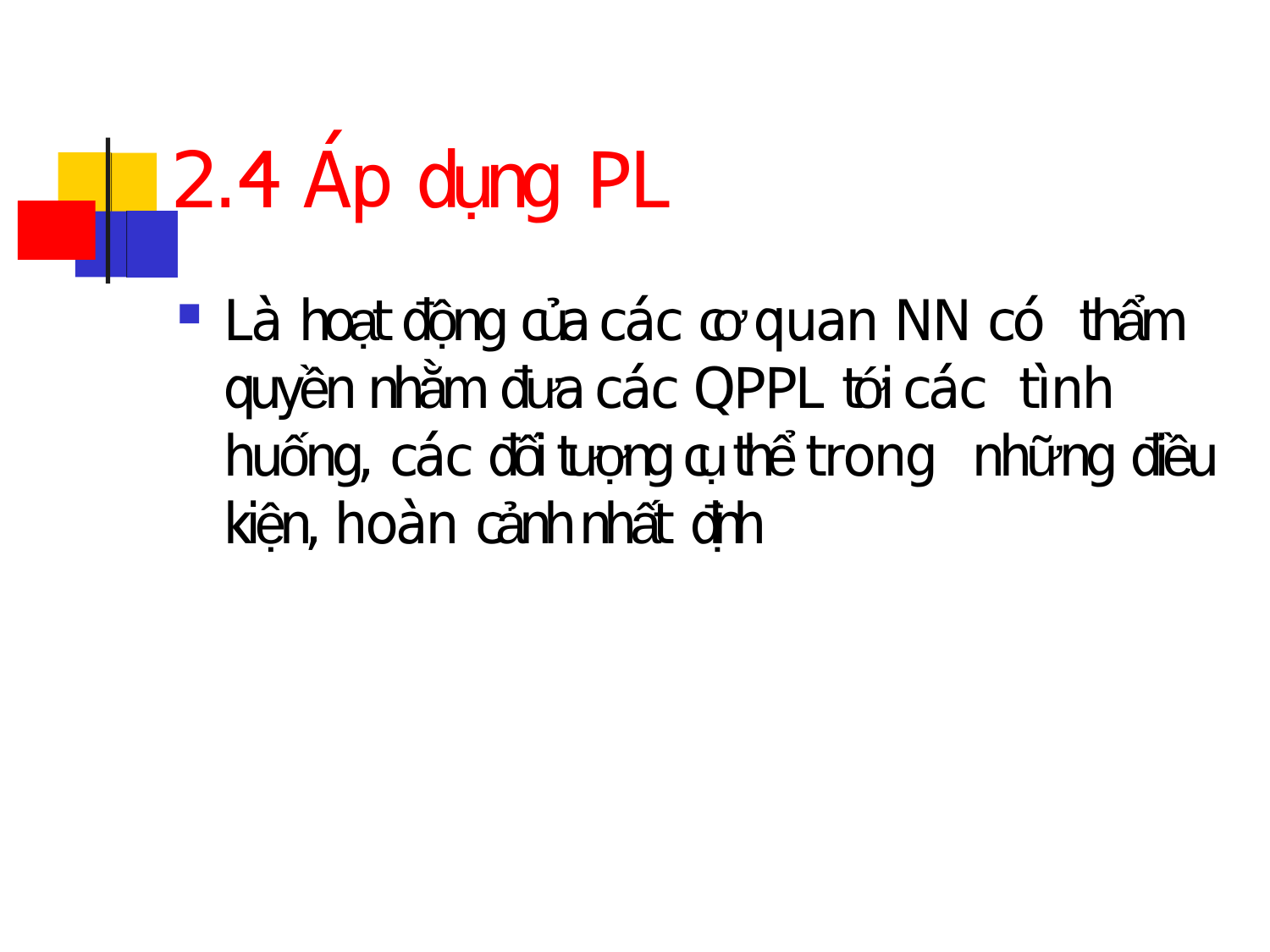

# 2.4 Áp dụng PL
Là hoạt động của các cơ quan NN có  thẩm quyền nhằm đưa các QPPL tới các  tình huống, các đối tượng cụ thể trong  những điều kiện, hoàn cảnh nhất định